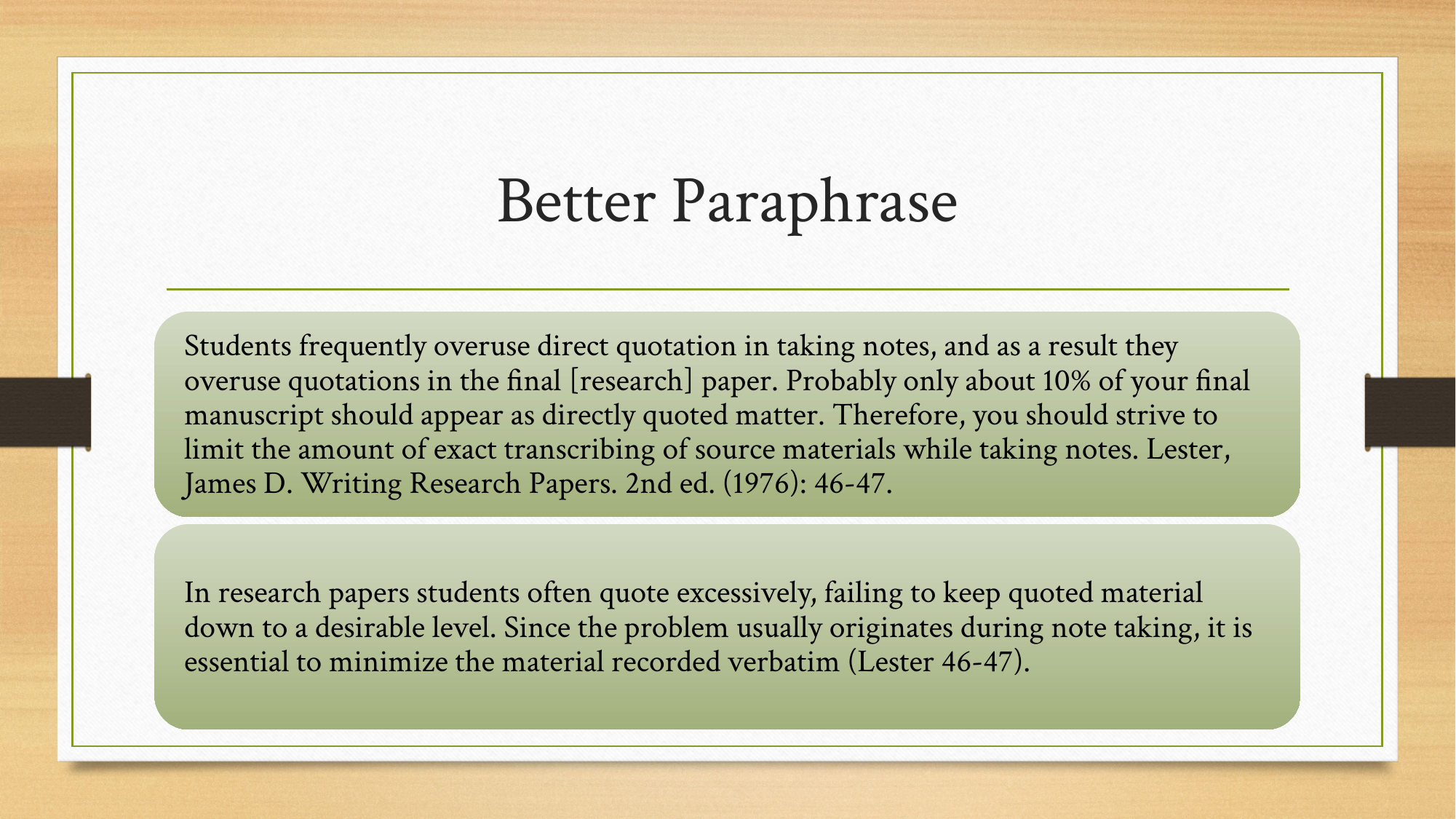

# Better Paraphrase
Students frequently overuse direct quotation in taking notes, and as a result they overuse quotations in the final [research] paper. Probably only about 10% of your final manuscript should appear as directly quoted matter. Therefore, you should strive to limit the amount of exact transcribing of source materials while taking notes. Lester, James D. Writing Research Papers. 2nd ed. (1976): 46-47.
In research papers students often quote excessively, failing to keep quoted material down to a desirable level. Since the problem usually originates during note taking, it is essential to minimize the material recorded verbatim (Lester 46-47).